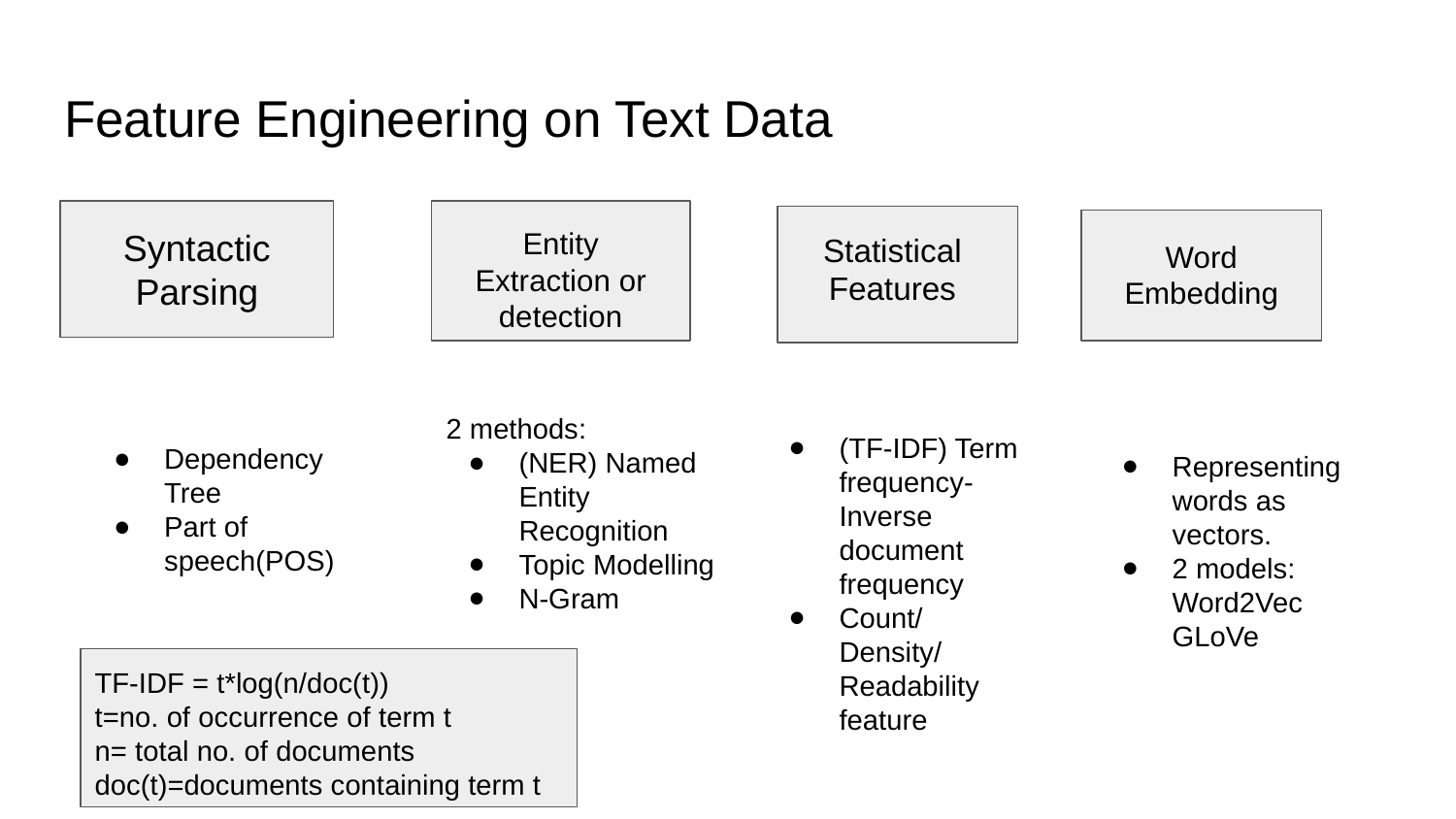

# Feature Engineering on Text Data

Syntactic Parsing
Entity Extraction or detection
Statistical Features
Word Embedding
2 methods:
(NER) Named Entity Recognition
Topic Modelling
N-Gram
(TF-IDF) Term frequency- Inverse document frequency
Count/ Density/ Readability  feature
Dependency Tree
Part of speech(POS)
Representing words as vectors.
2 models: Word2Vec GLoVe

TF-IDF = t*log(n/doc(t))
t=no. of occurrence of term t
n= total no. of documents
doc(t)=documents containing term t